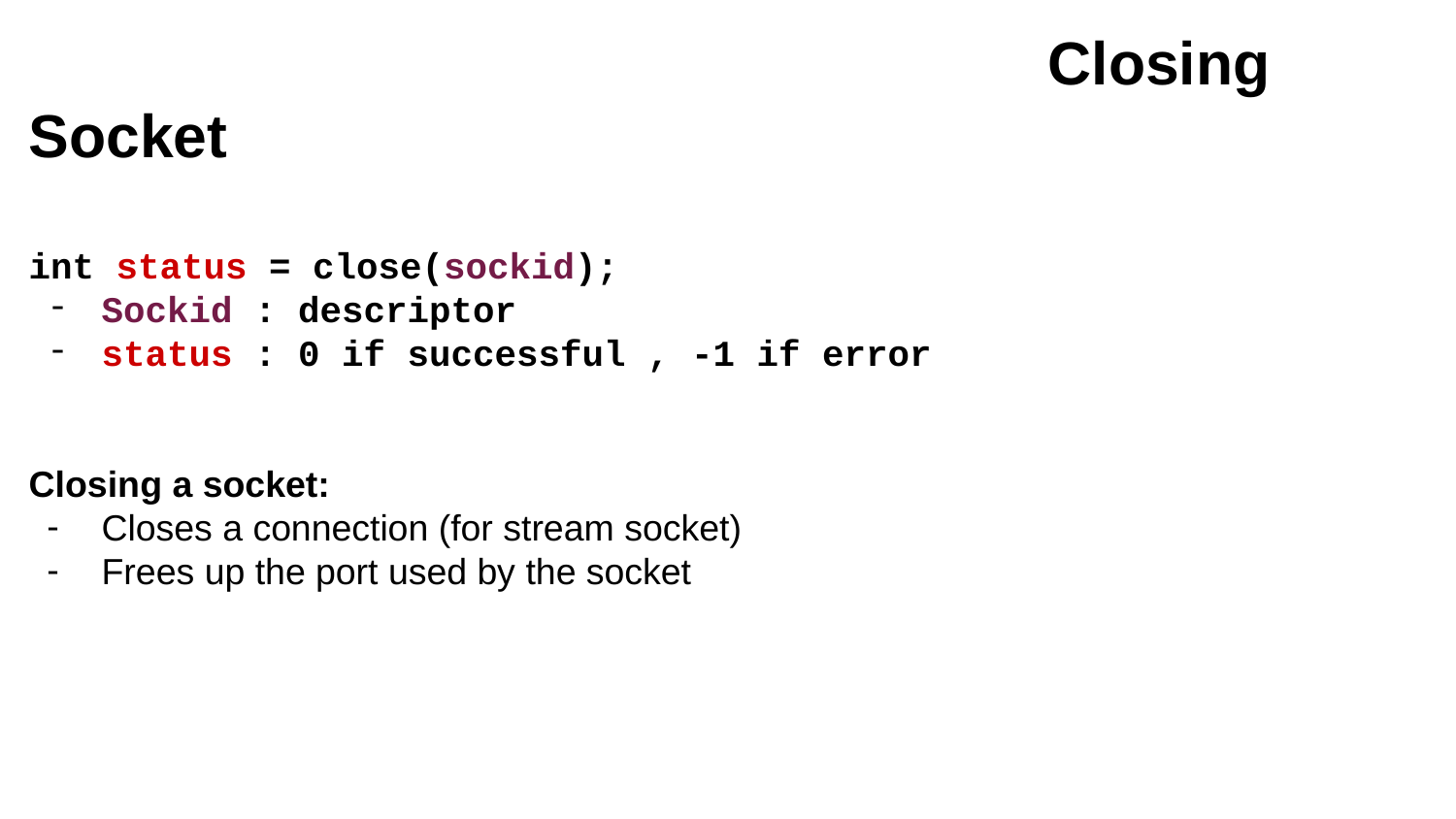

Closing Socket

int status = close(sockid);
Sockid : descriptor
status : 0 if successful , -1 if error

Closing a socket:
Closes a connection (for stream socket)
Frees up the port used by the socket